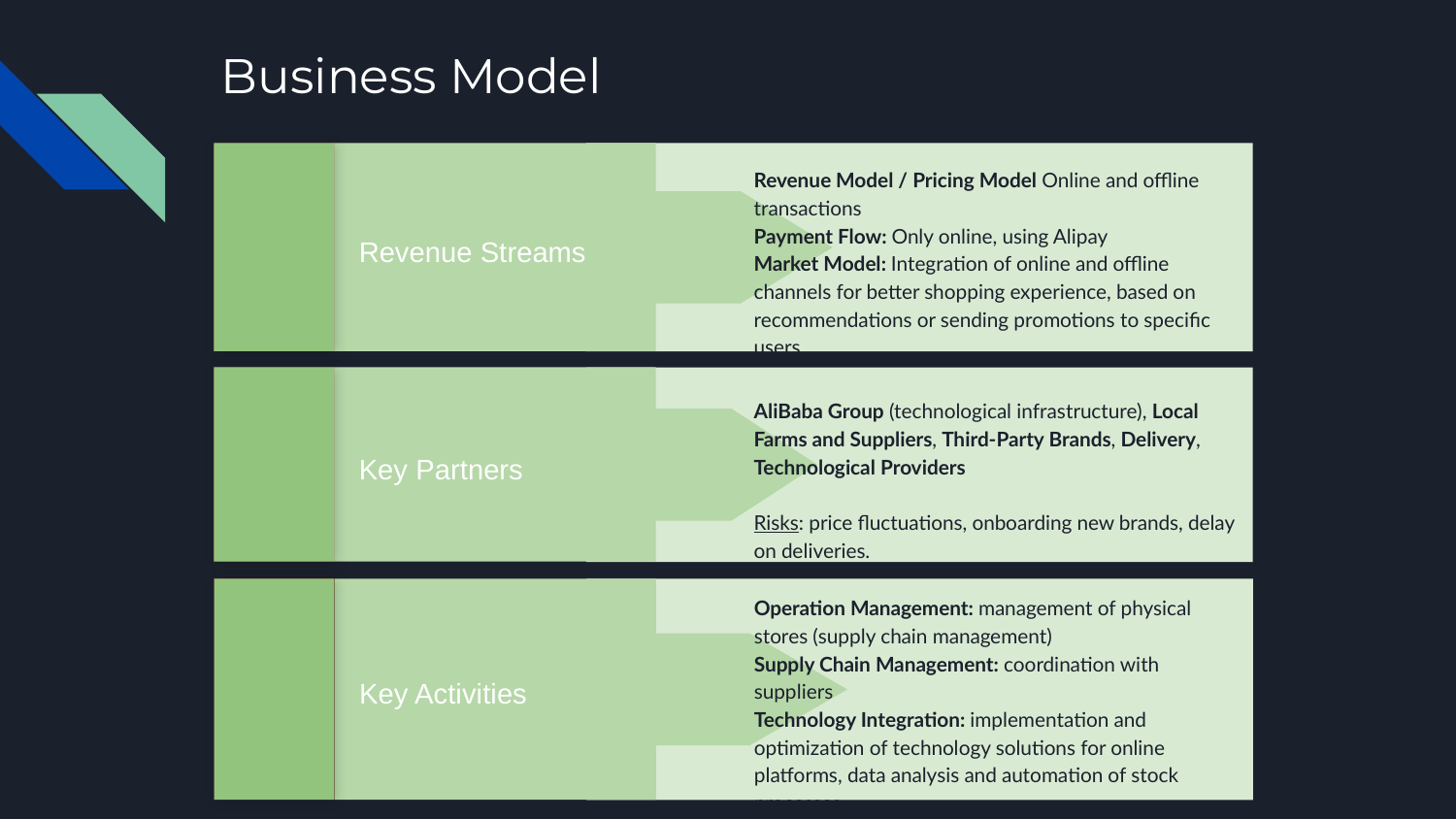

# Business Model

Revenue Model / Pricing Model Online and offline transactions
Payment Flow: Only online, using Alipay
Market Model: Integration of online and offline channels for better shopping experience, based on recommendations or sending promotions to specific users
Revenue Streams

AliBaba Group (technological infrastructure), Local Farms and Suppliers, Third-Party Brands, Delivery, Technological Providers
Risks: price fluctuations, onboarding new brands, delay on deliveries.
Key Partners

Operation Management: management of physical stores (supply chain management)
Supply Chain Management: coordination with suppliers
Technology Integration: implementation and optimization of technology solutions for online platforms, data analysis and automation of stock processes
Key Activities